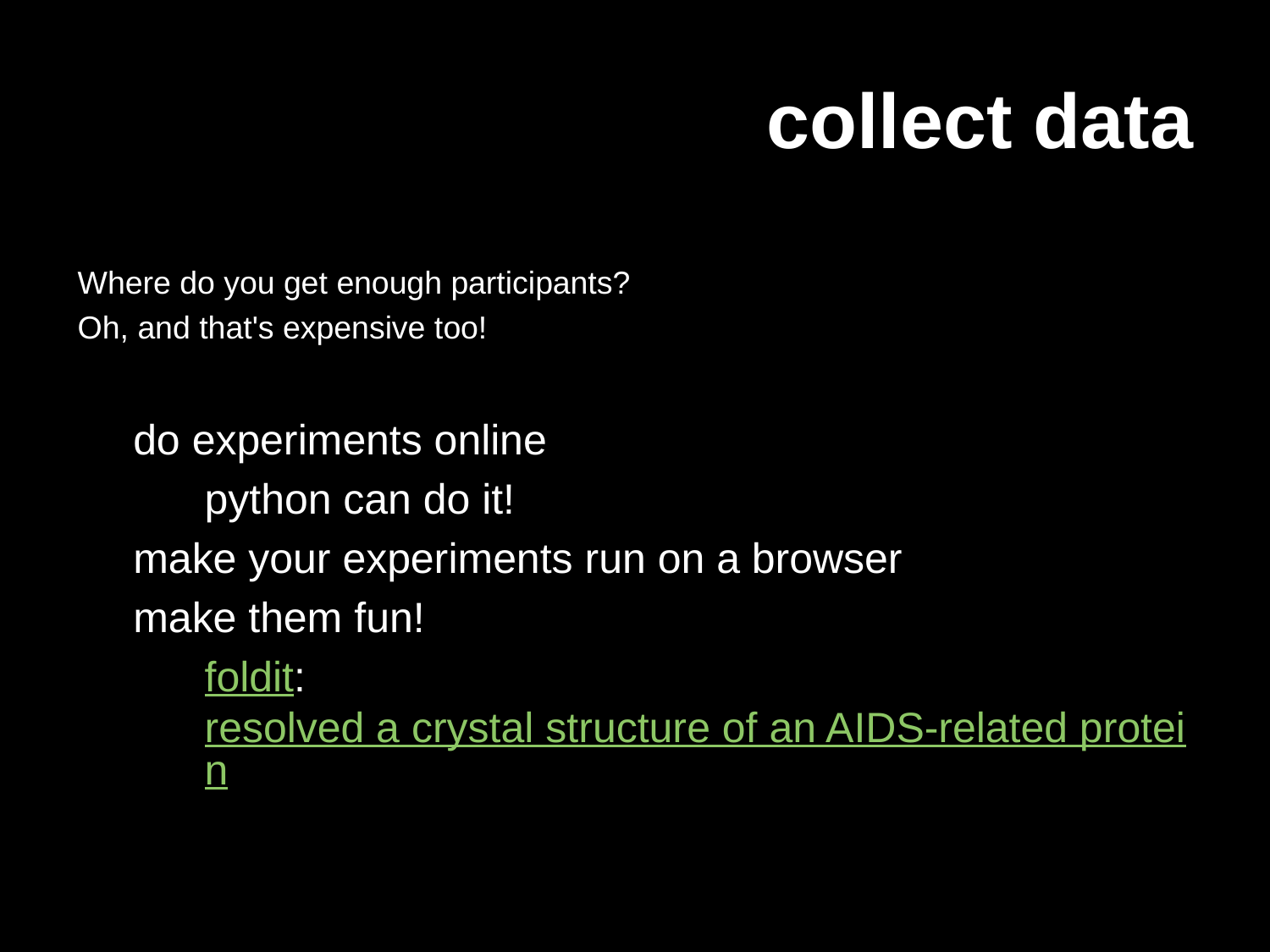

# collect data
Where do you get enough participants?
Oh, and that's expensive too!

do experiments online
	python can do it!
make your experiments run on a browser
make them fun!
	foldit: resolved a crystal structure of an AIDS-related protein